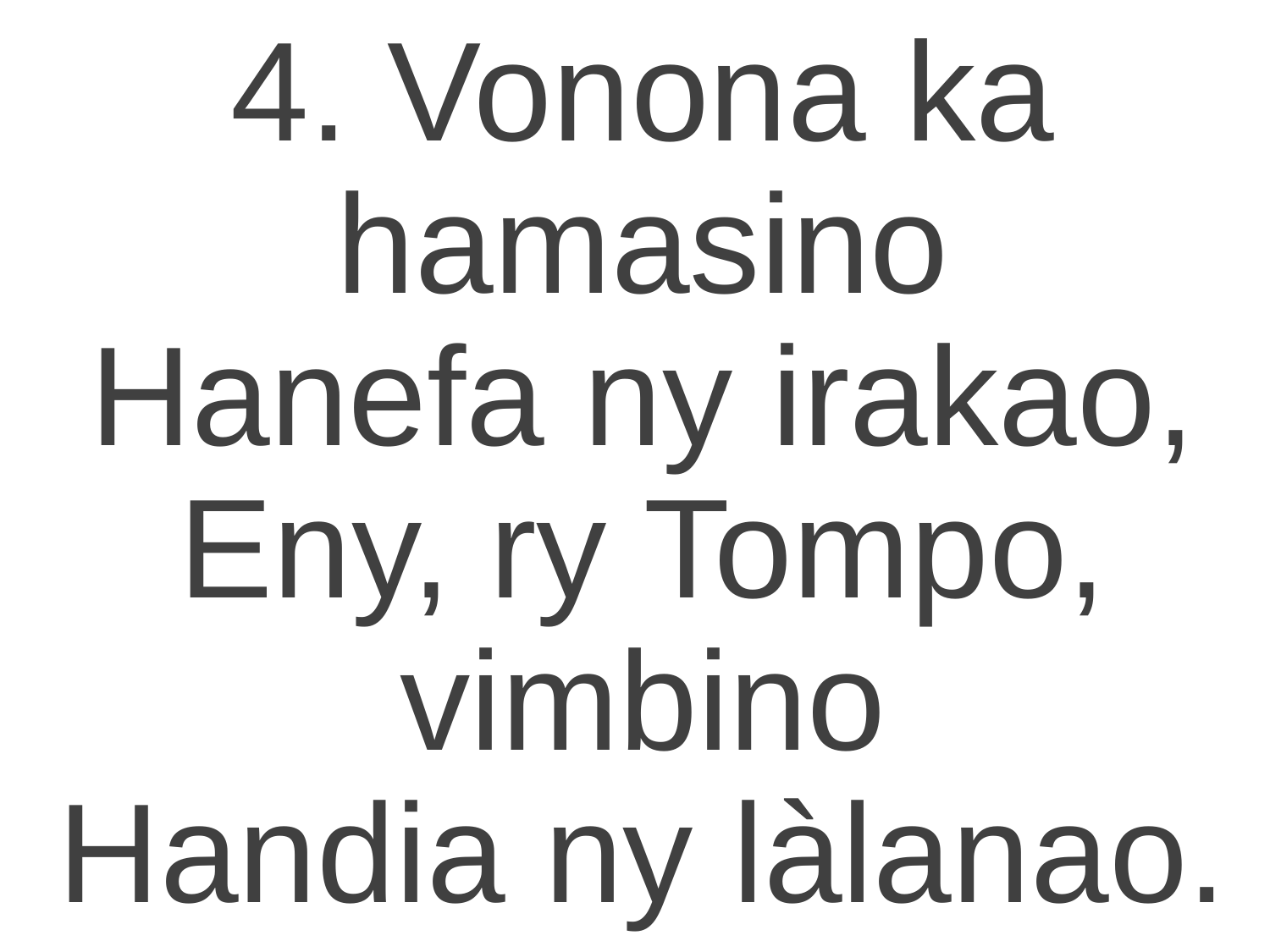

4. Vonona ka hamasino
Hanefa ny irakao,
Eny, ry Tompo, vimbino
Handia ny làlanao.